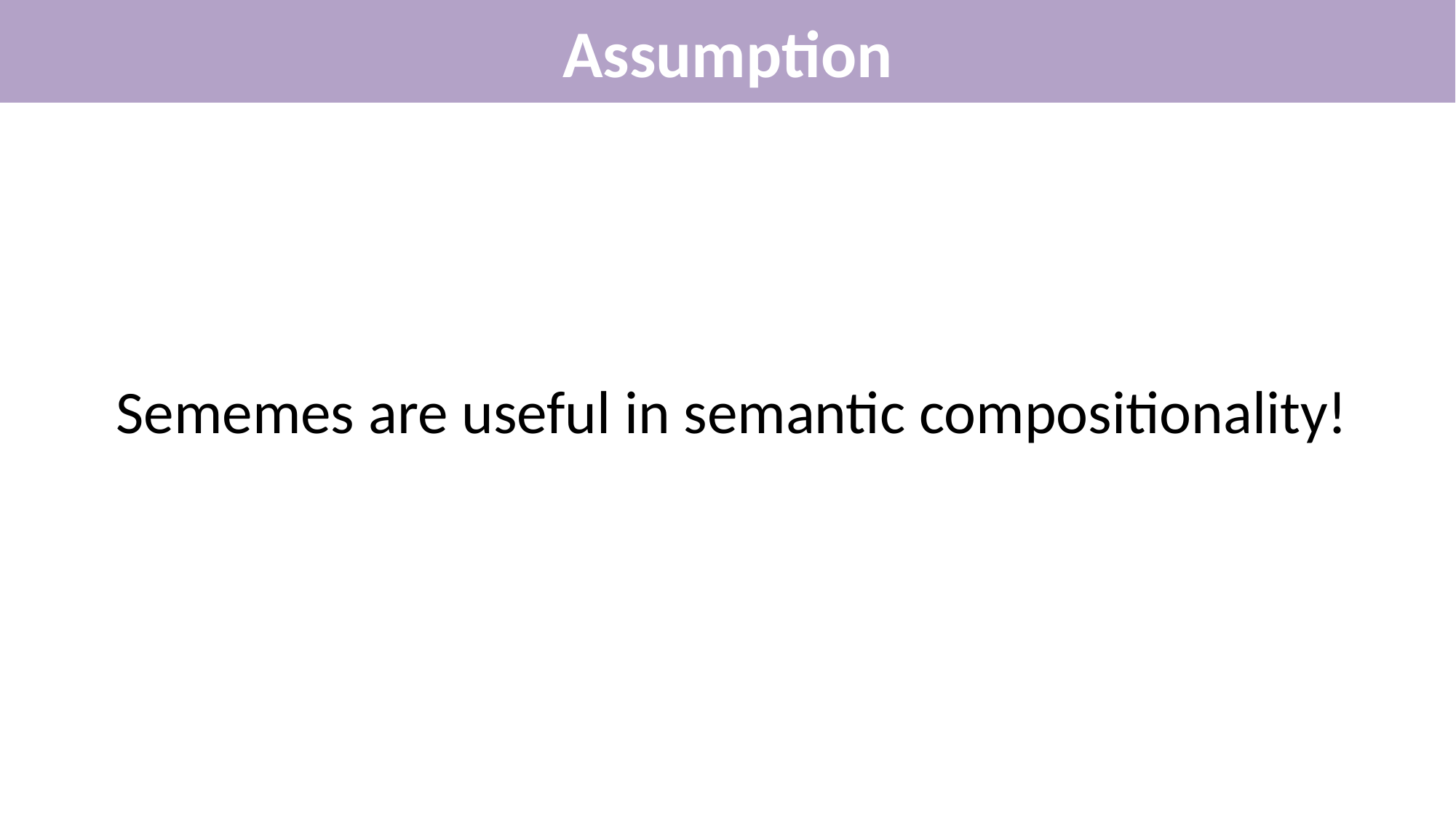

Assumption
Sememes are useful in semantic compositionality!